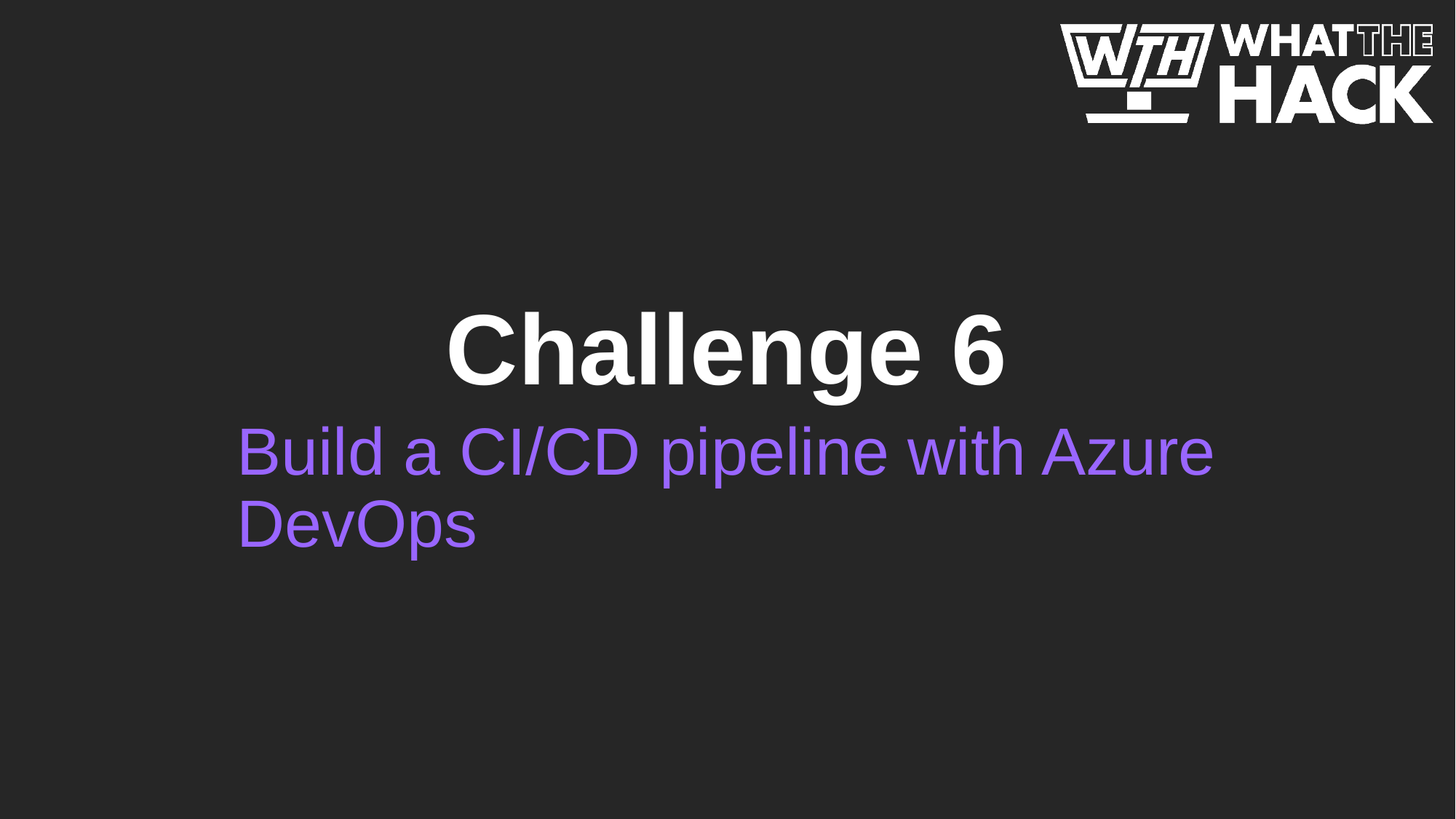

# Challenge 6
Build a CI/CD pipeline with Azure DevOps